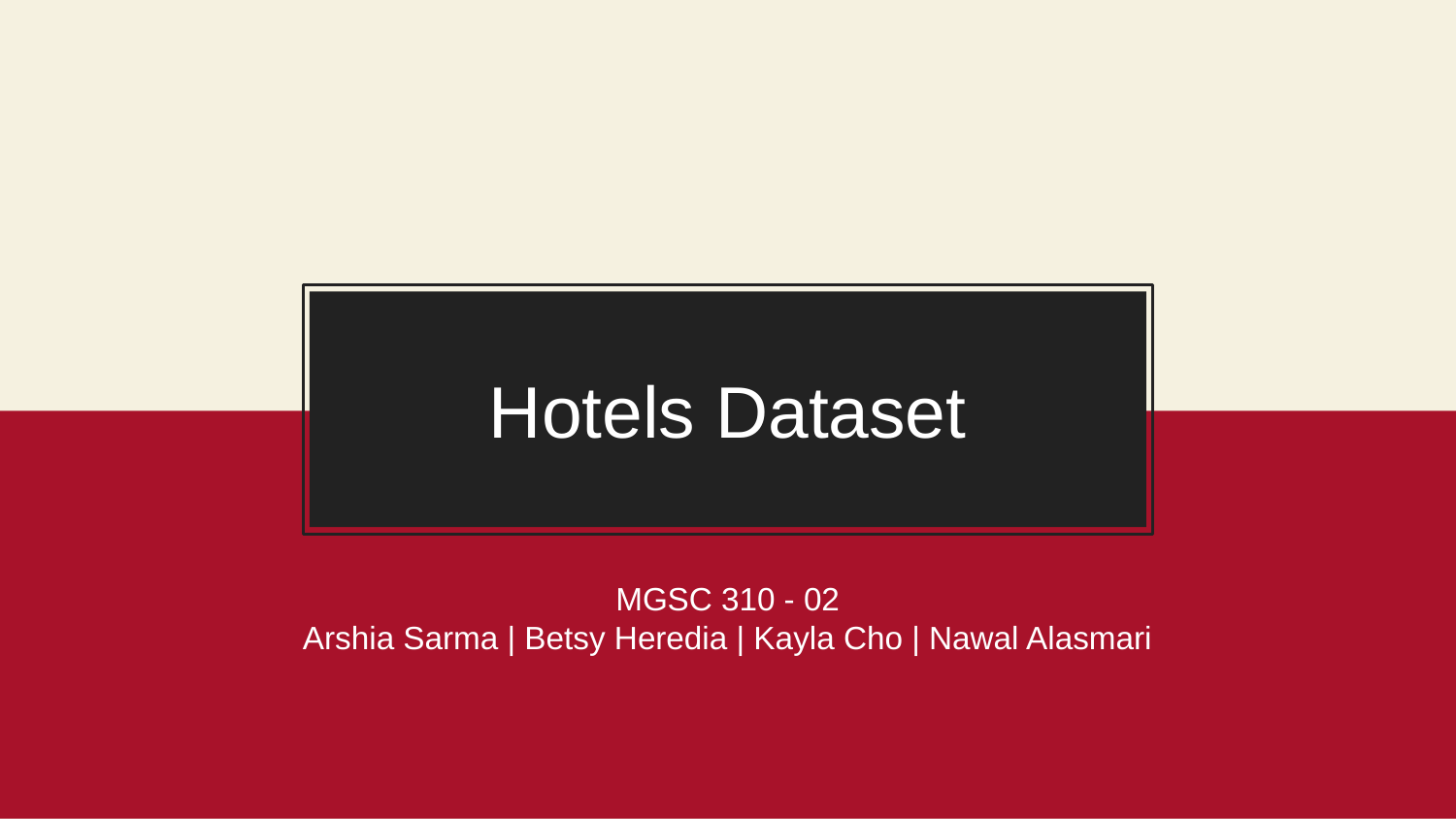

# Hotels Dataset
MGSC 310 - 02
Arshia Sarma | Betsy Heredia | Kayla Cho | Nawal Alasmari